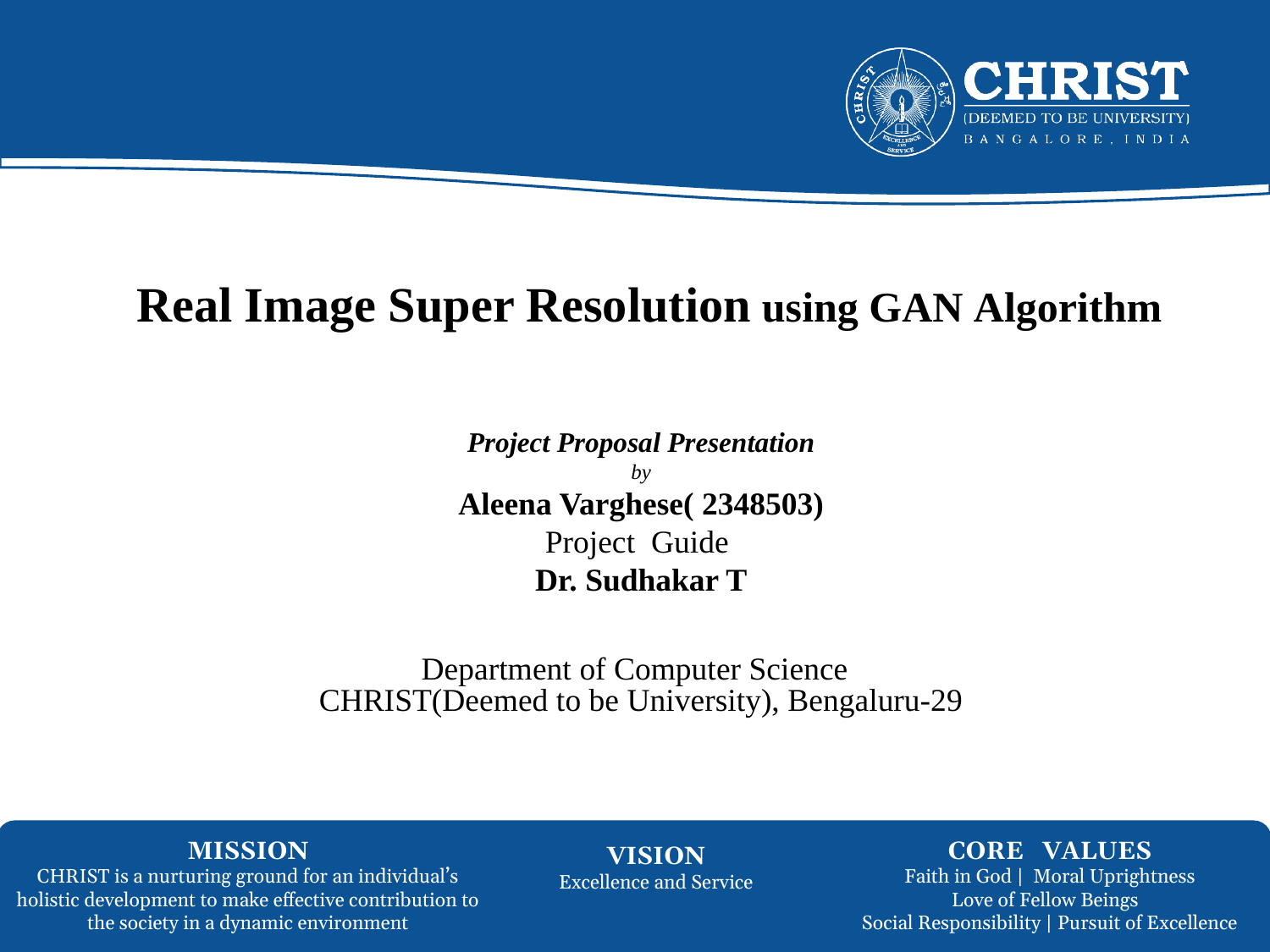

Real Image Super Resolution using GAN Algorithm

 Project Proposal Presentation
by
Aleena Varghese( 2348503)
Project  Guide
Dr. Sudhakar T

Department of Computer Science
CHRIST(Deemed to be University), Bengaluru-29